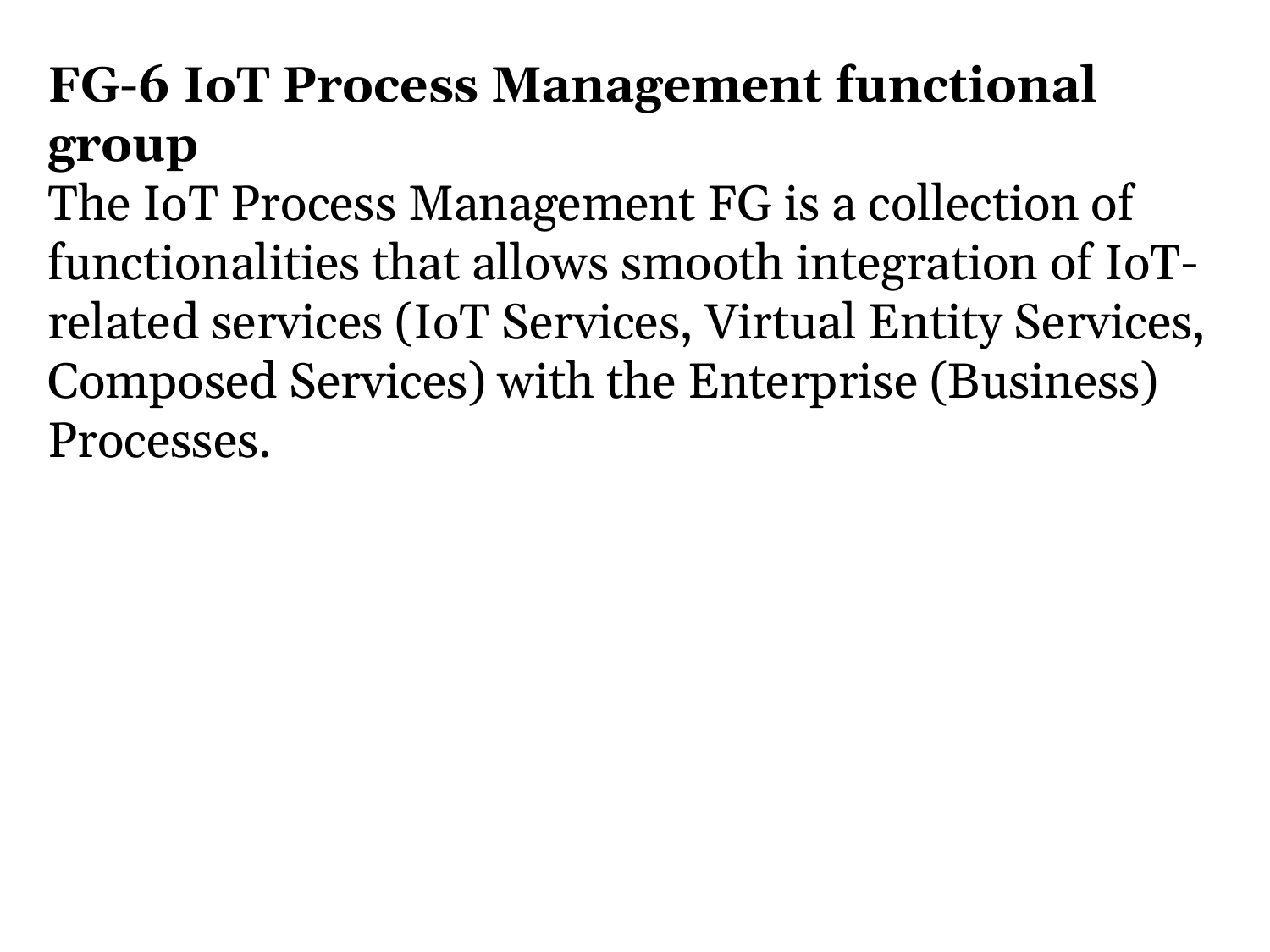

FG-6 IoT Process Management functional group
The IoT Process Management FG is a collection of functionalities that allows smooth integration of IoT-related services (IoT Services, Virtual Entity Services, Composed Services) with the Enterprise (Business) Processes.